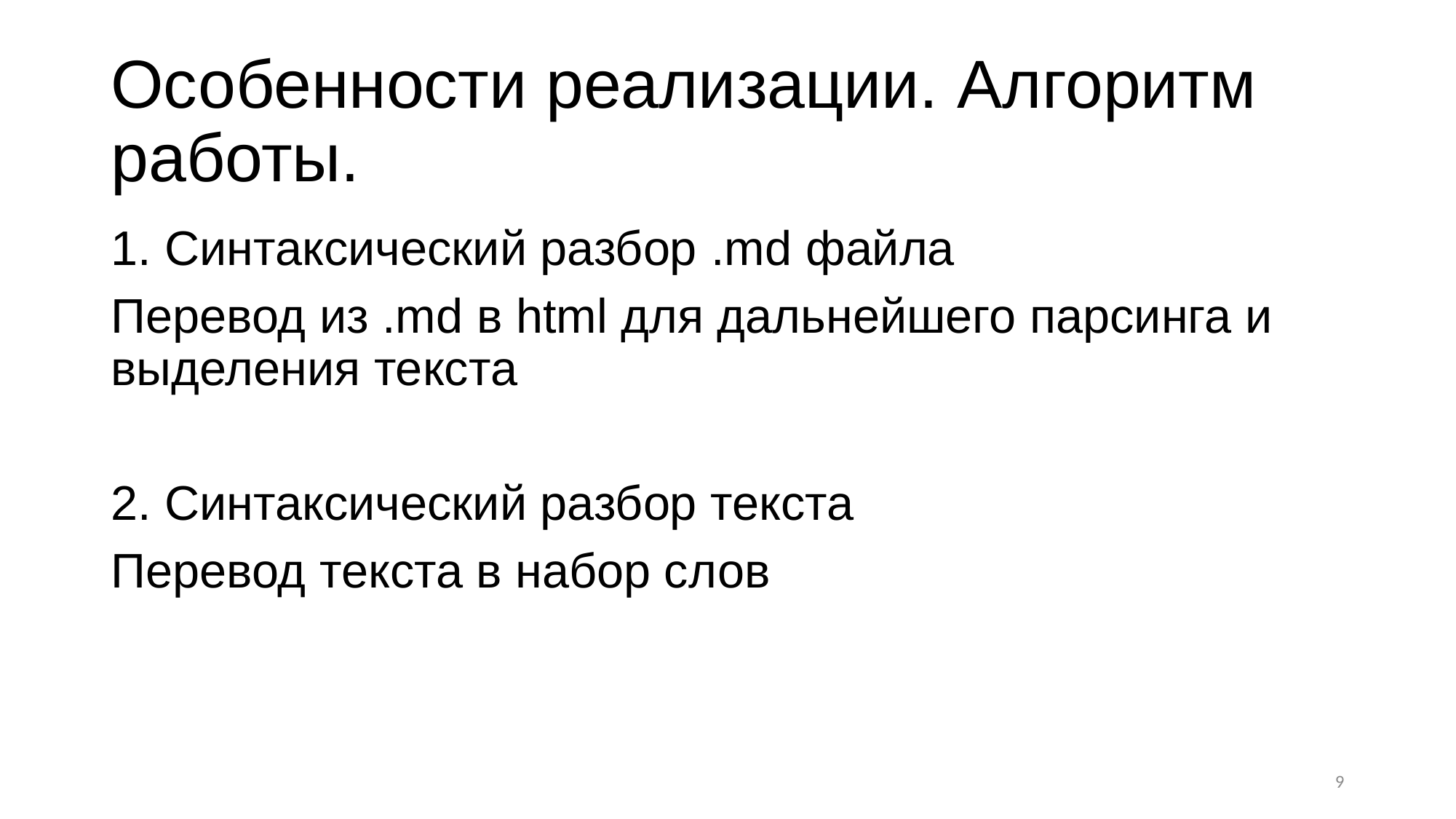

# Особенности реализации. Алгоритм работы.
1. Синтаксический разбор .md файла
Перевод из .md в html для дальнейшего парсинга и выделения текста

2. Синтаксический разбор текста
Перевод текста в набор слов
9